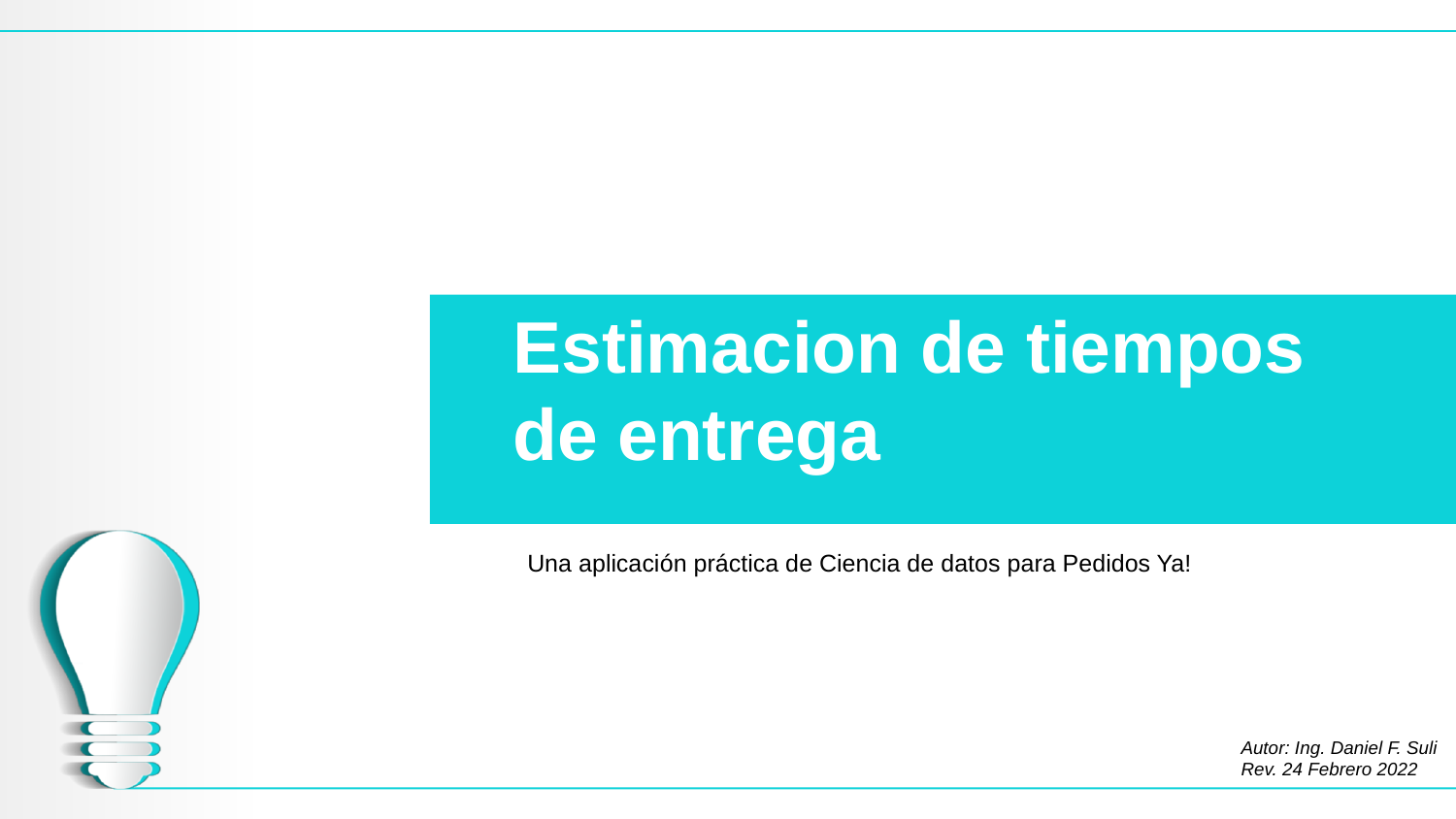

# Estimacion de tiempos de entrega
Una aplicación práctica de Ciencia de datos para Pedidos Ya!
Autor: Ing. Daniel F. Suli
Rev. 24 Febrero 2022